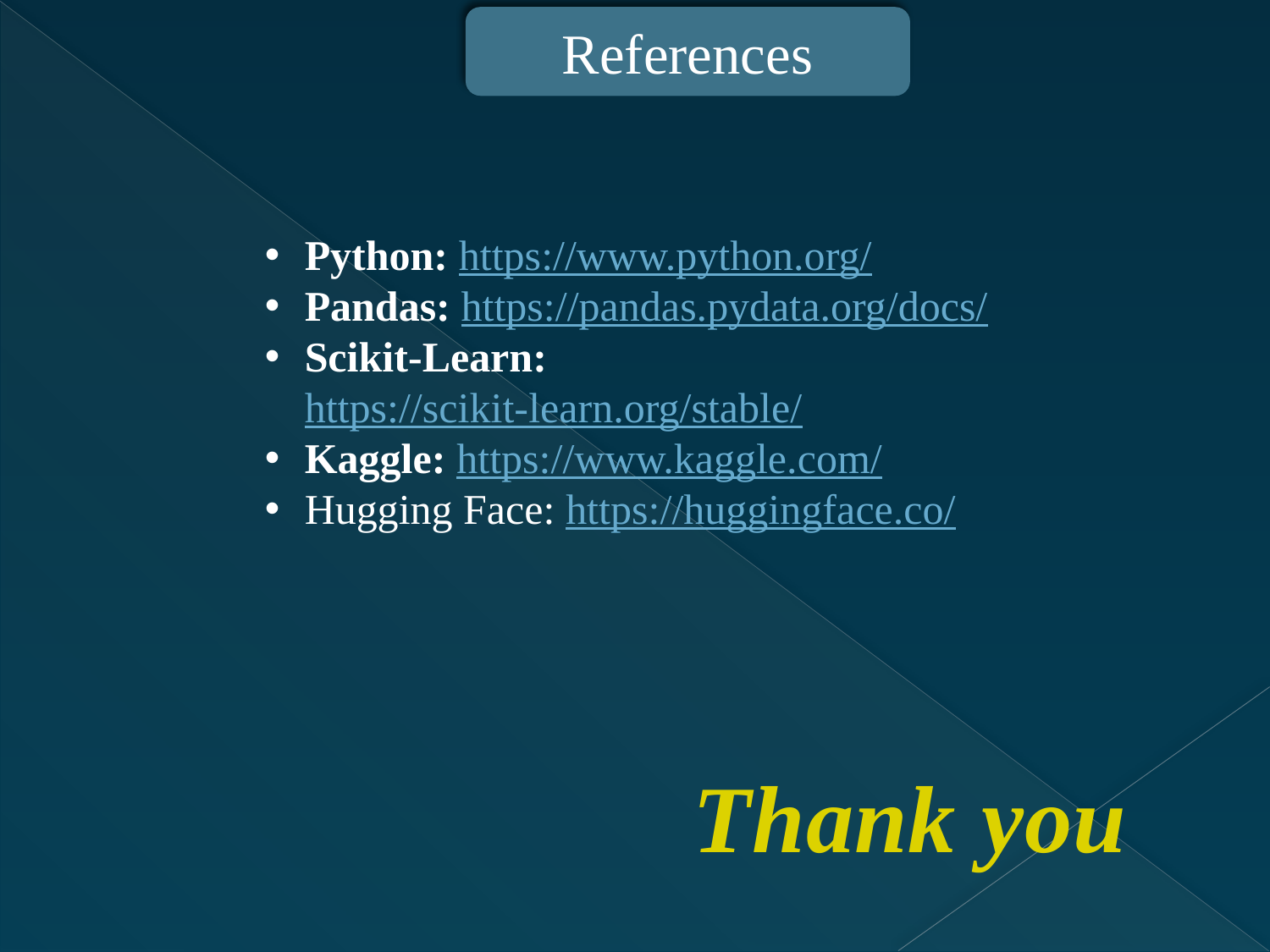

References
Python: https://www.python.org/
Pandas: https://pandas.pydata.org/docs/
Scikit-Learn: https://scikit-learn.org/stable/
Kaggle: https://www.kaggle.com/
Hugging Face: https://huggingface.co/

Thank you